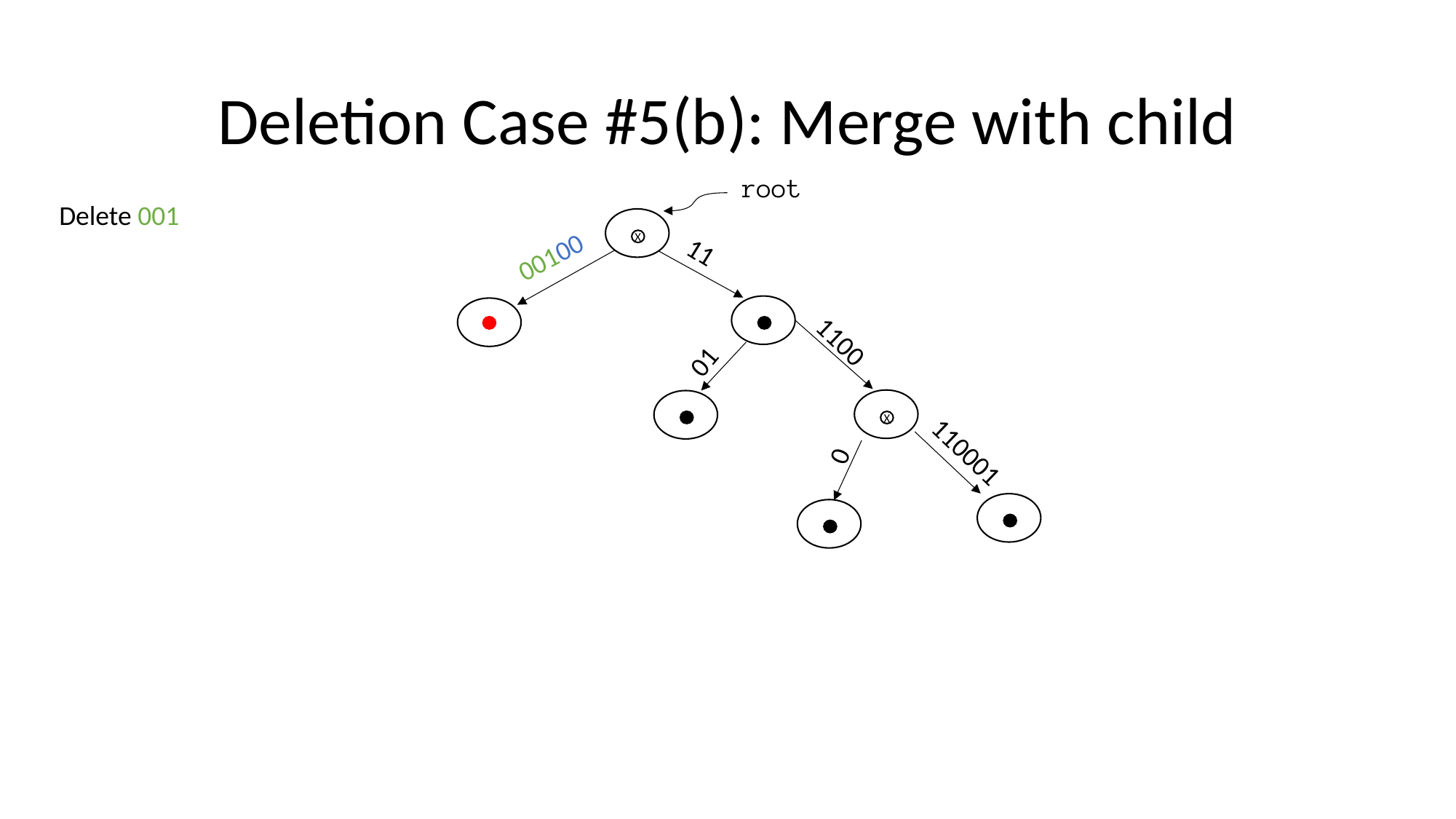

# Deletion Case #5(b): Merge with child
root
Delete 001

X
00100
11

X
1100
01

X
X
110001
0

X
X